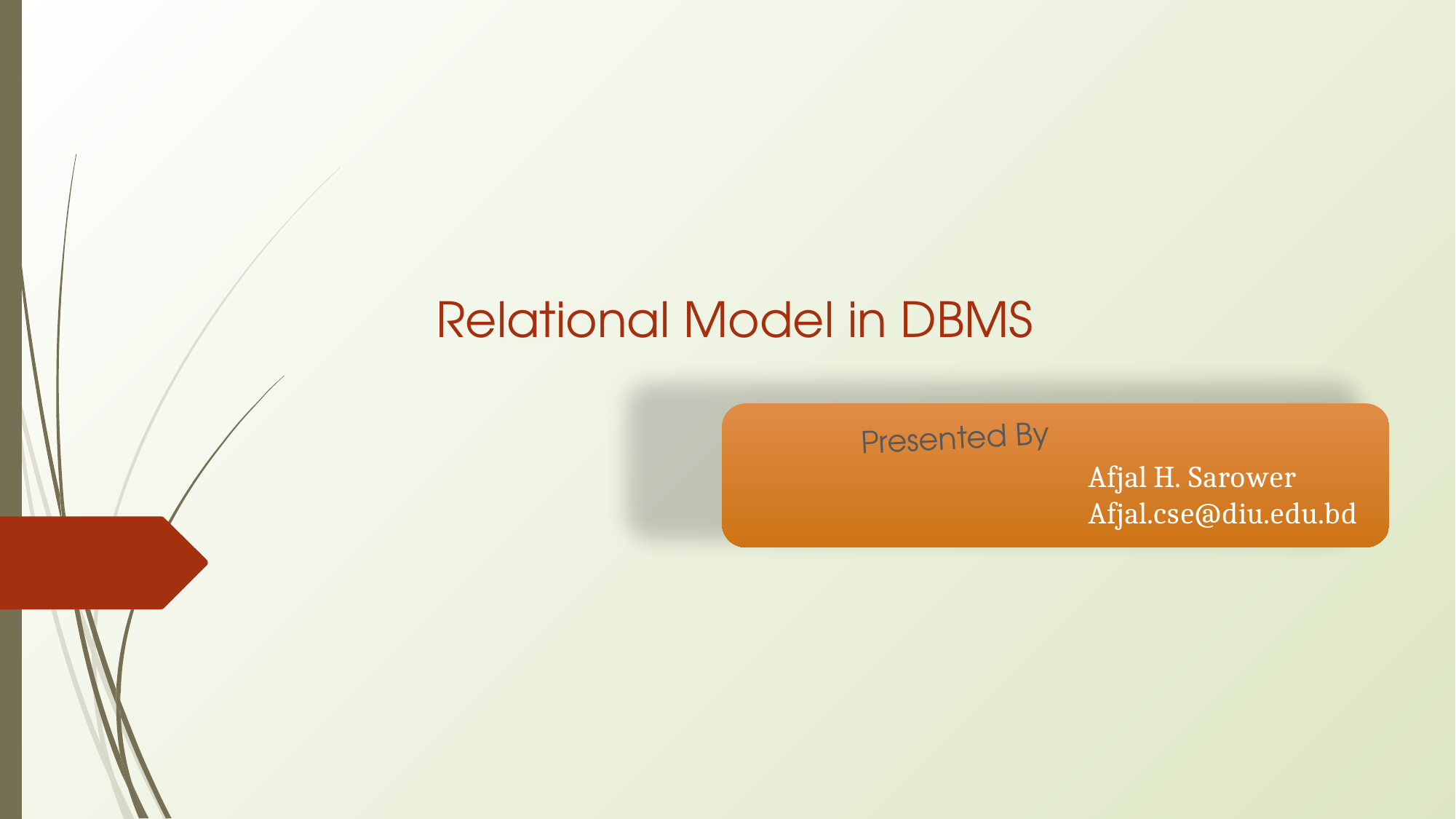

# Relational Model in DBMS

Presented By
Afjal H. Sarower
Afjal.cse@diu.edu.bd